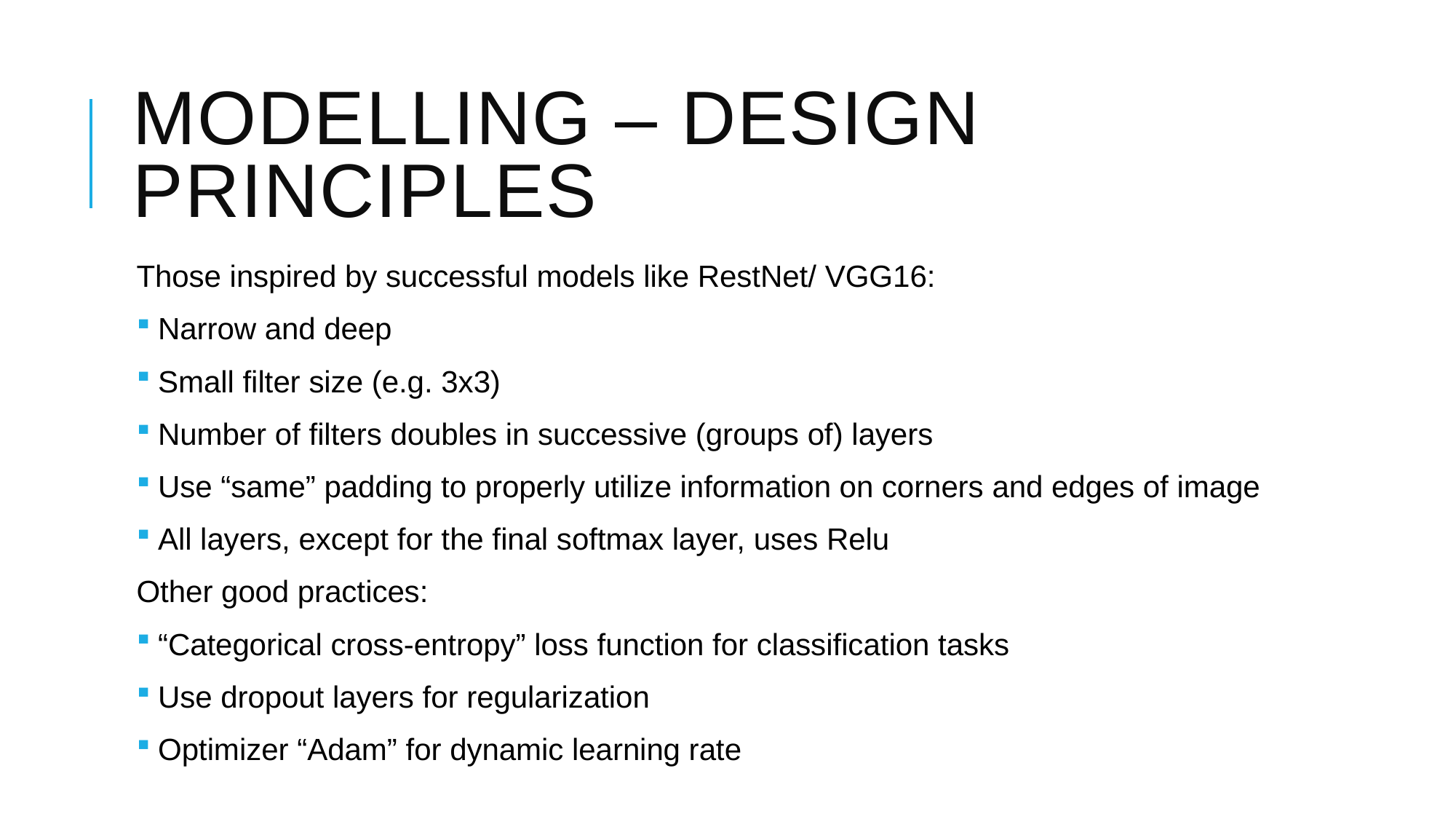

# Modelling – DESIGN PRINCIPLES
Those inspired by successful models like RestNet/ VGG16:
 Narrow and deep
 Small filter size (e.g. 3x3)
 Number of filters doubles in successive (groups of) layers
 Use “same” padding to properly utilize information on corners and edges of image
 All layers, except for the final softmax layer, uses Relu
Other good practices:
 “Categorical cross-entropy” loss function for classification tasks
 Use dropout layers for regularization
 Optimizer “Adam” for dynamic learning rate